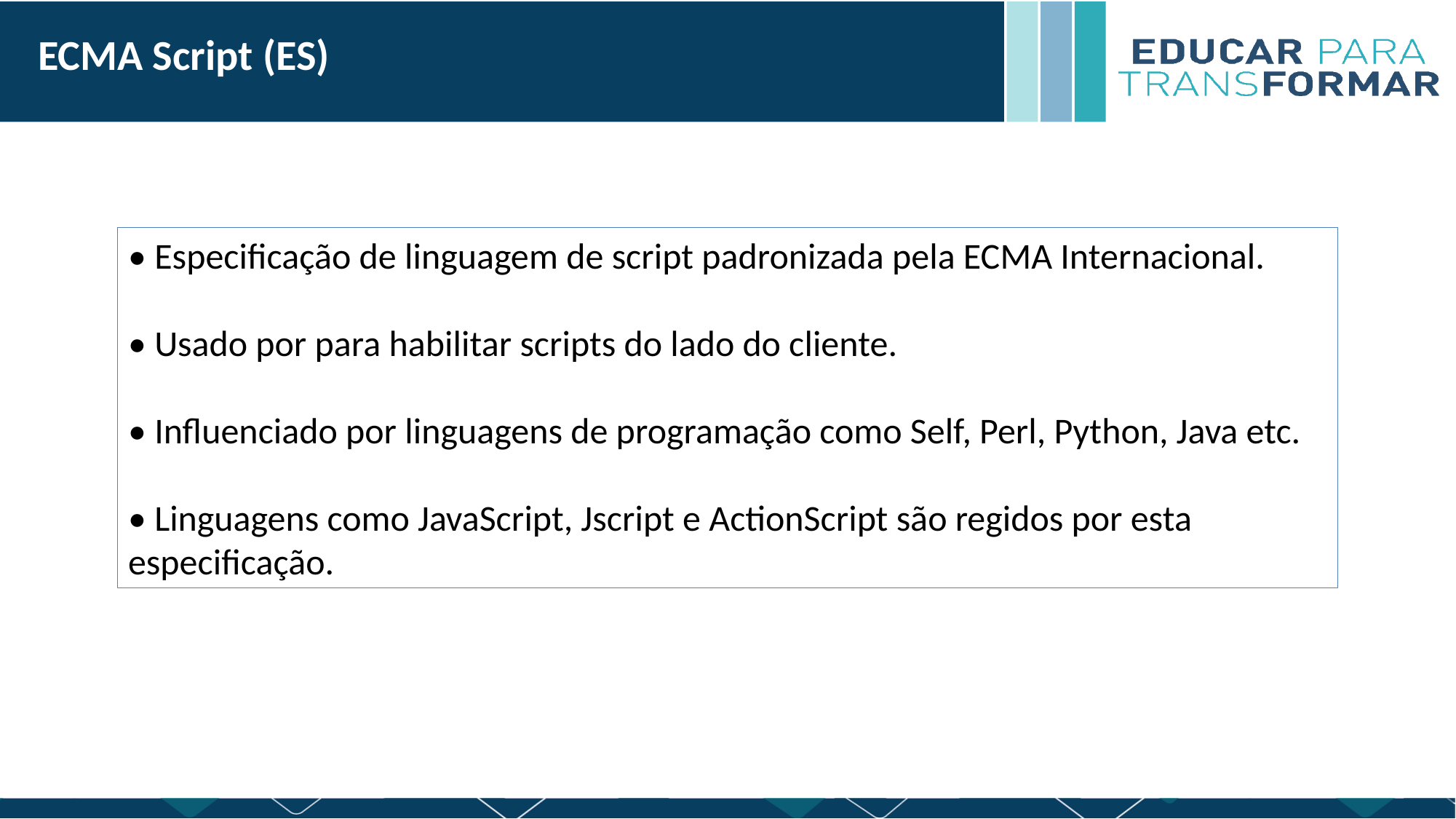

ECMA Script (ES)
• Especificação de linguagem de script padronizada pela ECMA Internacional.

• Usado por para habilitar scripts do lado do cliente.

• Influenciado por linguagens de programação como Self, Perl, Python, Java etc.

• Linguagens como JavaScript, Jscript e ActionScript são regidos por esta especificação.